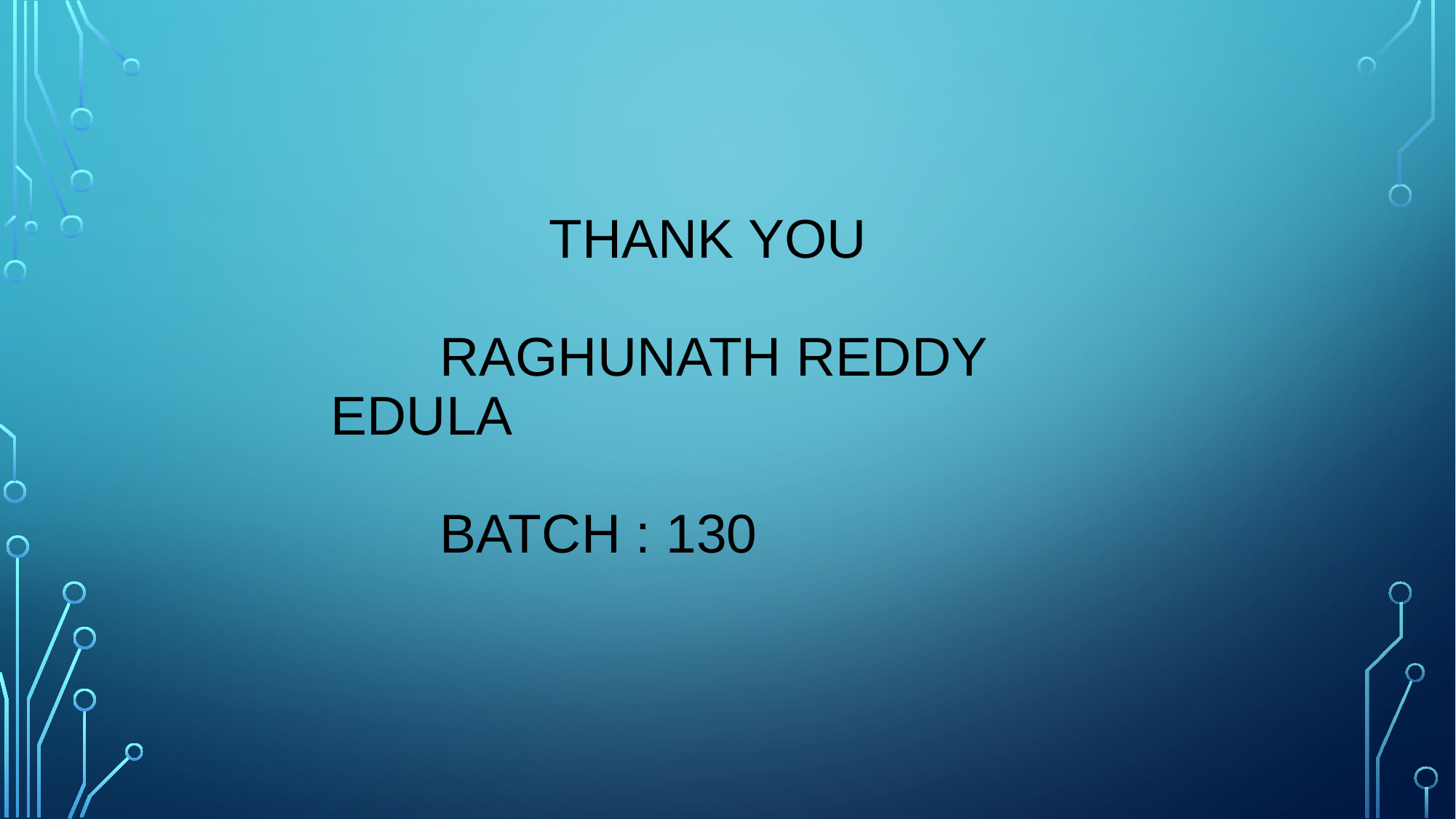

# THANK YOU RAGHUNATH REDDY EDULA Batch : 130